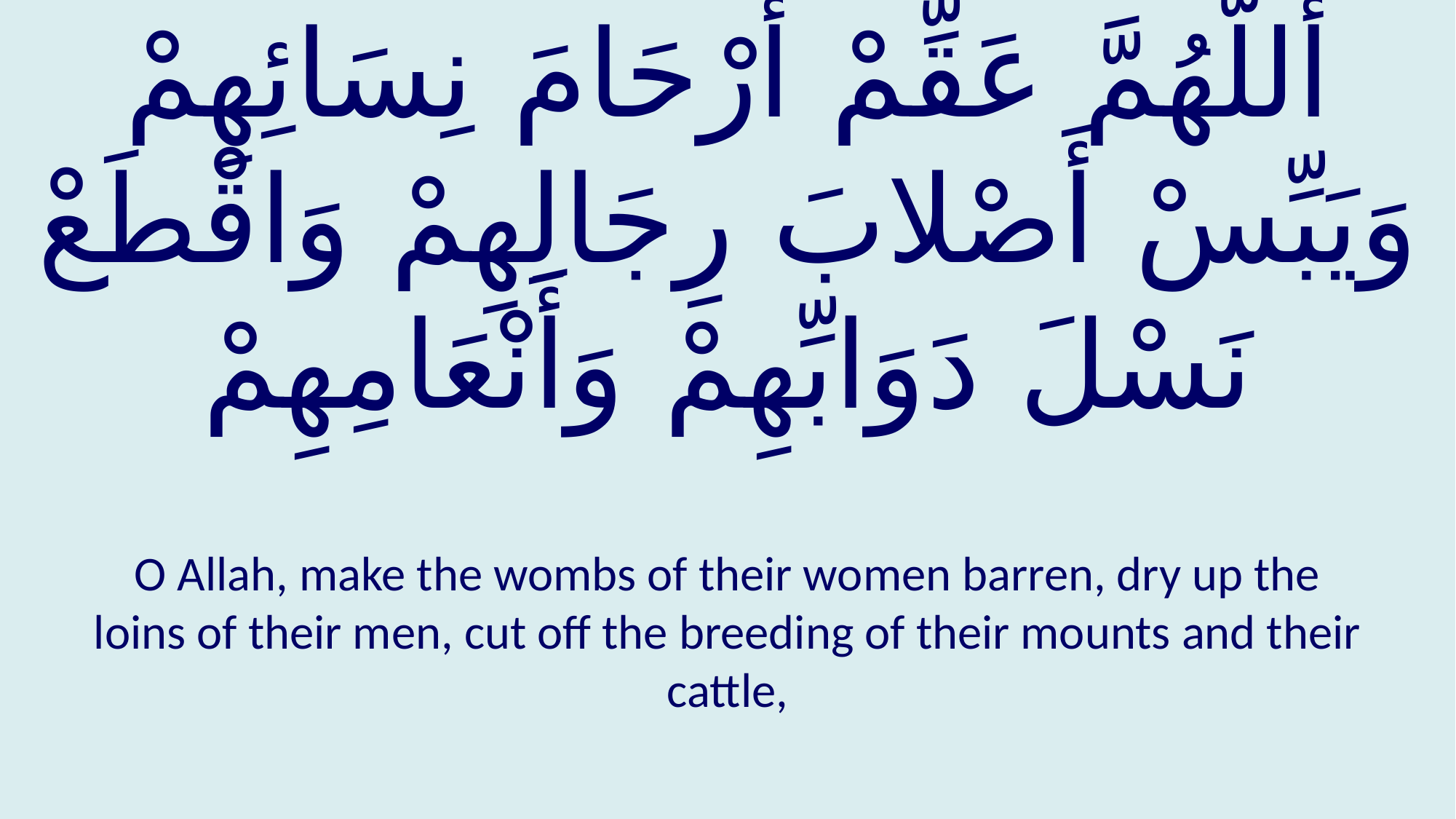

# أَللَّهُمَّ عَقِّمْ أَرْحَامَ نِسَائِهِمْ وَيَبِّسْ أَصْلابَ رِجَالِهِمْ وَاقْطَعْ نَسْلَ دَوَابِّهِمْ وَأَنْعَامِهِمْ
O Allah, make the wombs of their women barren, dry up the loins of their men, cut off the breeding of their mounts and their cattle,